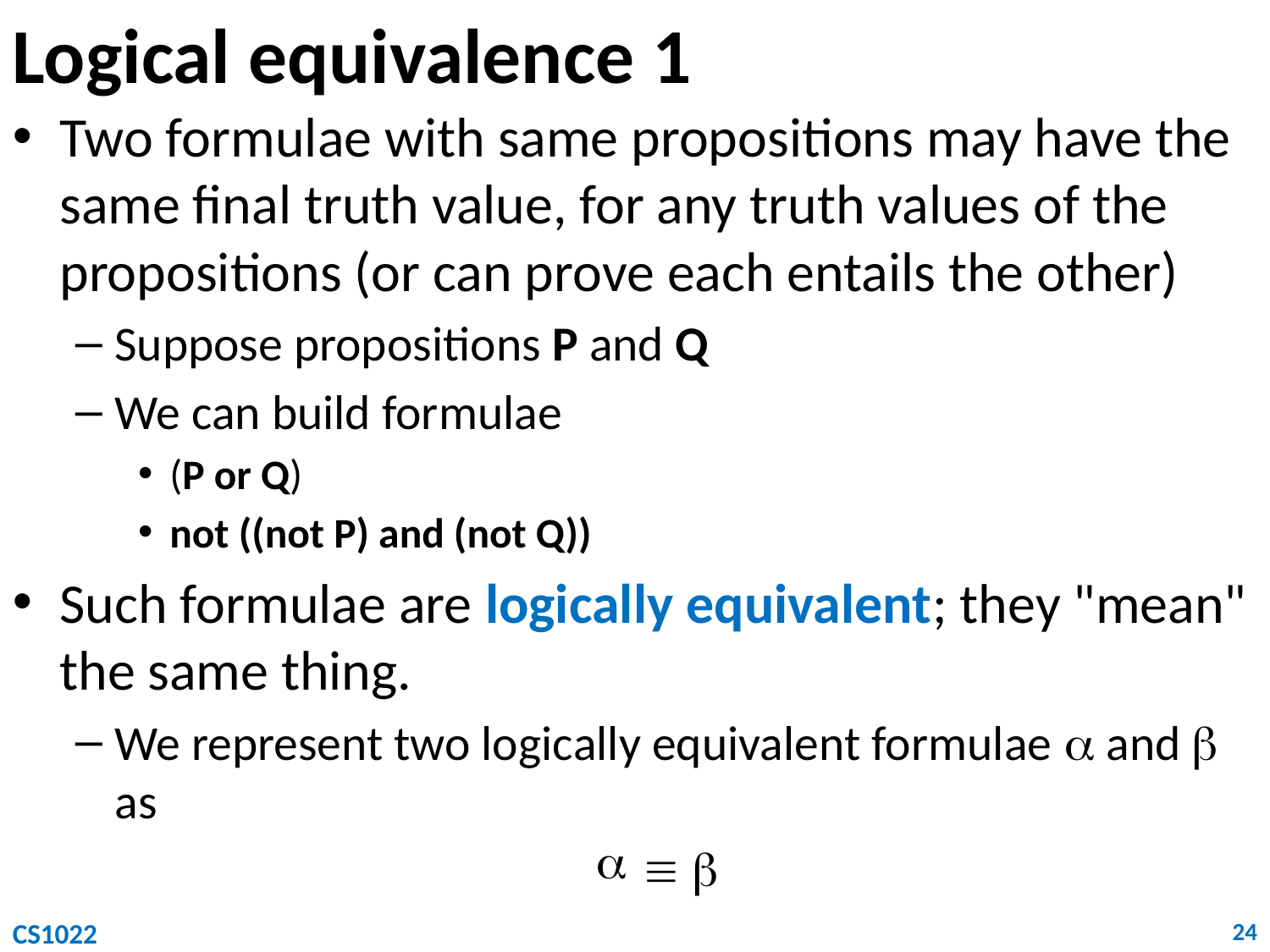

# Logical equivalence 1
Two formulae with same propositions may have the same final truth value, for any truth values of the propositions (or can prove each entails the other)
Suppose propositions P and Q
We can build formulae
(P or Q)
not ((not P) and (not Q))
Such formulae are logically equivalent; they "mean" the same thing.
We represent two logically equivalent formulae α and β as
≡ β
CS1022
24